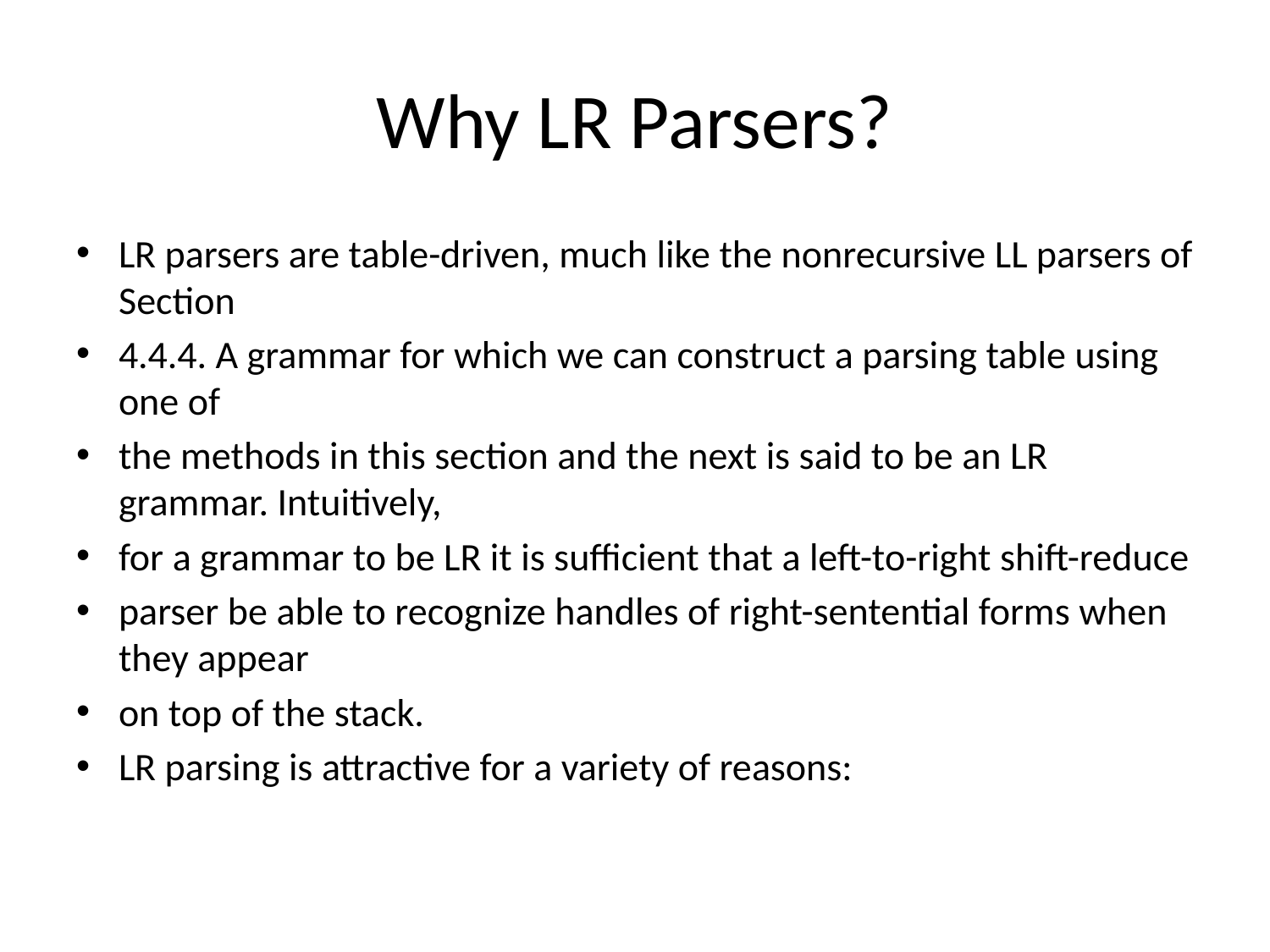

# Why LR Parsers?
LR parsers are table-driven, much like the nonrecursive LL parsers of Section
4.4.4. A grammar for which we can construct a parsing table using one of
the methods in this section and the next is said to be an LR grammar. Intuitively,
for a grammar to be LR it is sufficient that a left-to-right shift-reduce
parser be able to recognize handles of right-sentential forms when they appear
on top of the stack.
LR parsing is attractive for a variety of reasons: